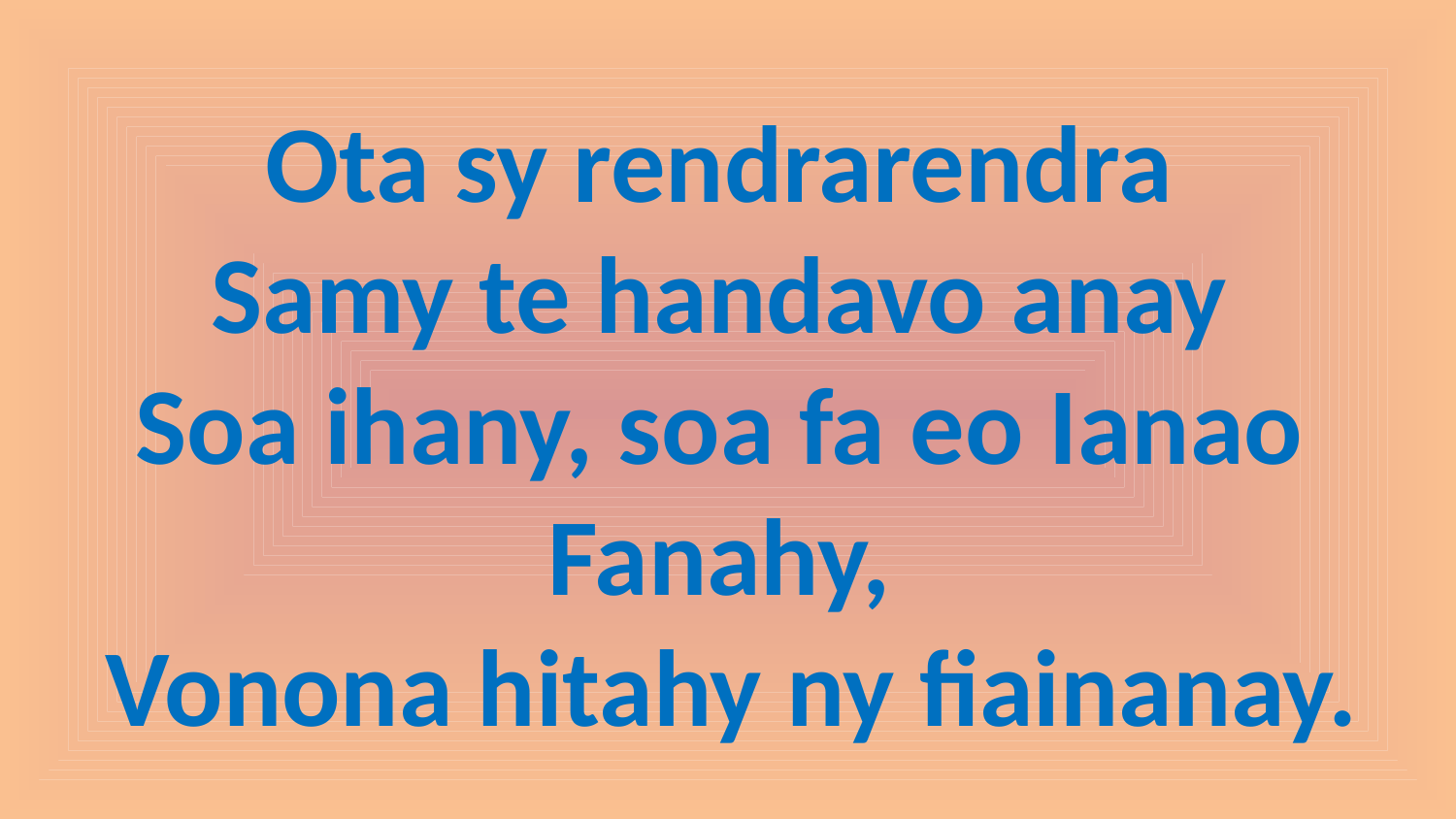

# Ota sy rendrarendra Samy te handavo anay Soa ihany, soa fa eo Ianao Fanahy, Vonona hitahy ny fiainanay.